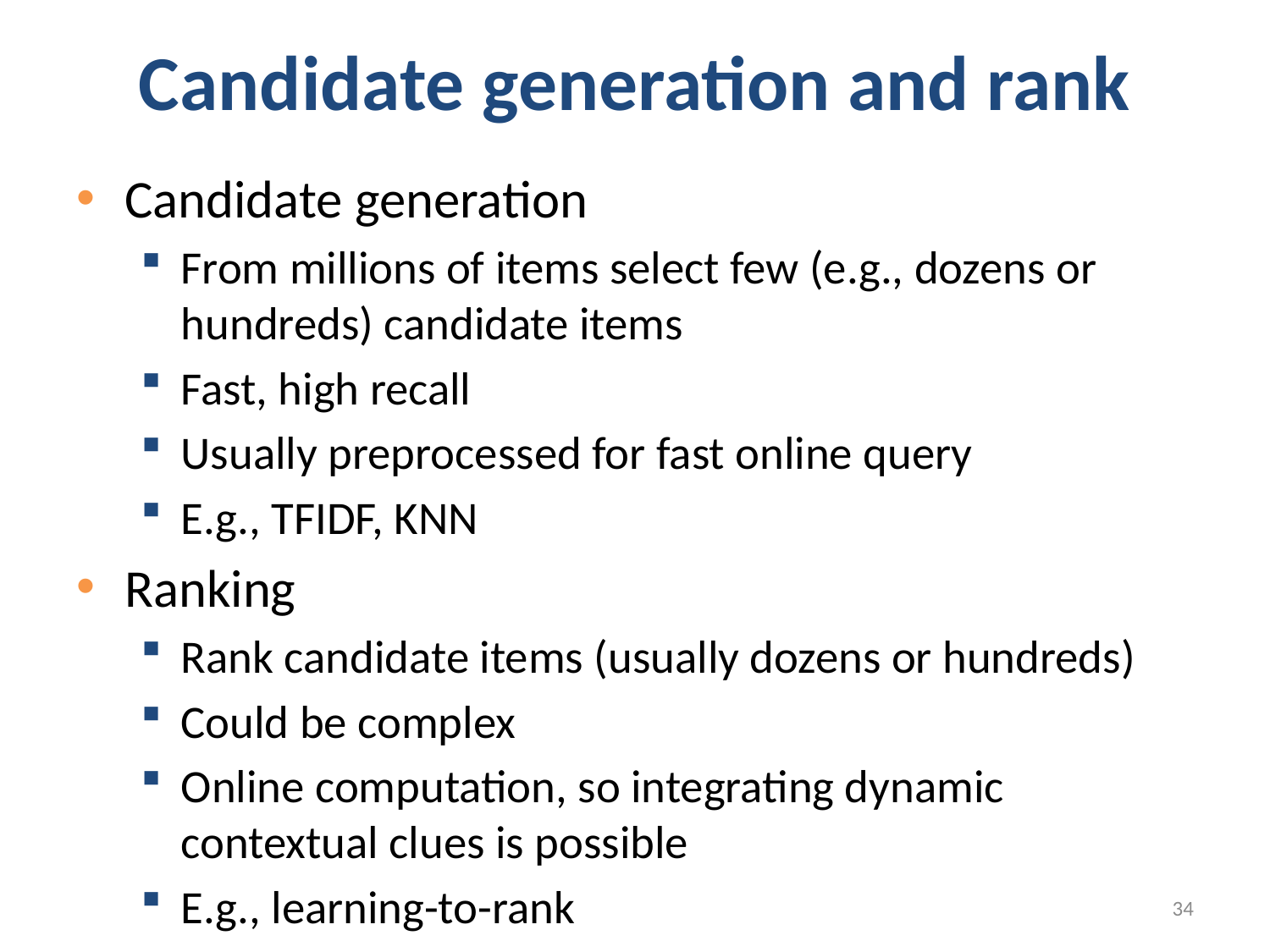

# Candidate generation and rank
Candidate generation
From millions of items select few (e.g., dozens or hundreds) candidate items
Fast, high recall
Usually preprocessed for fast online query
E.g., TFIDF, KNN
Ranking
Rank candidate items (usually dozens or hundreds)
Could be complex
Online computation, so integrating dynamic contextual clues is possible
E.g., learning-to-rank
34